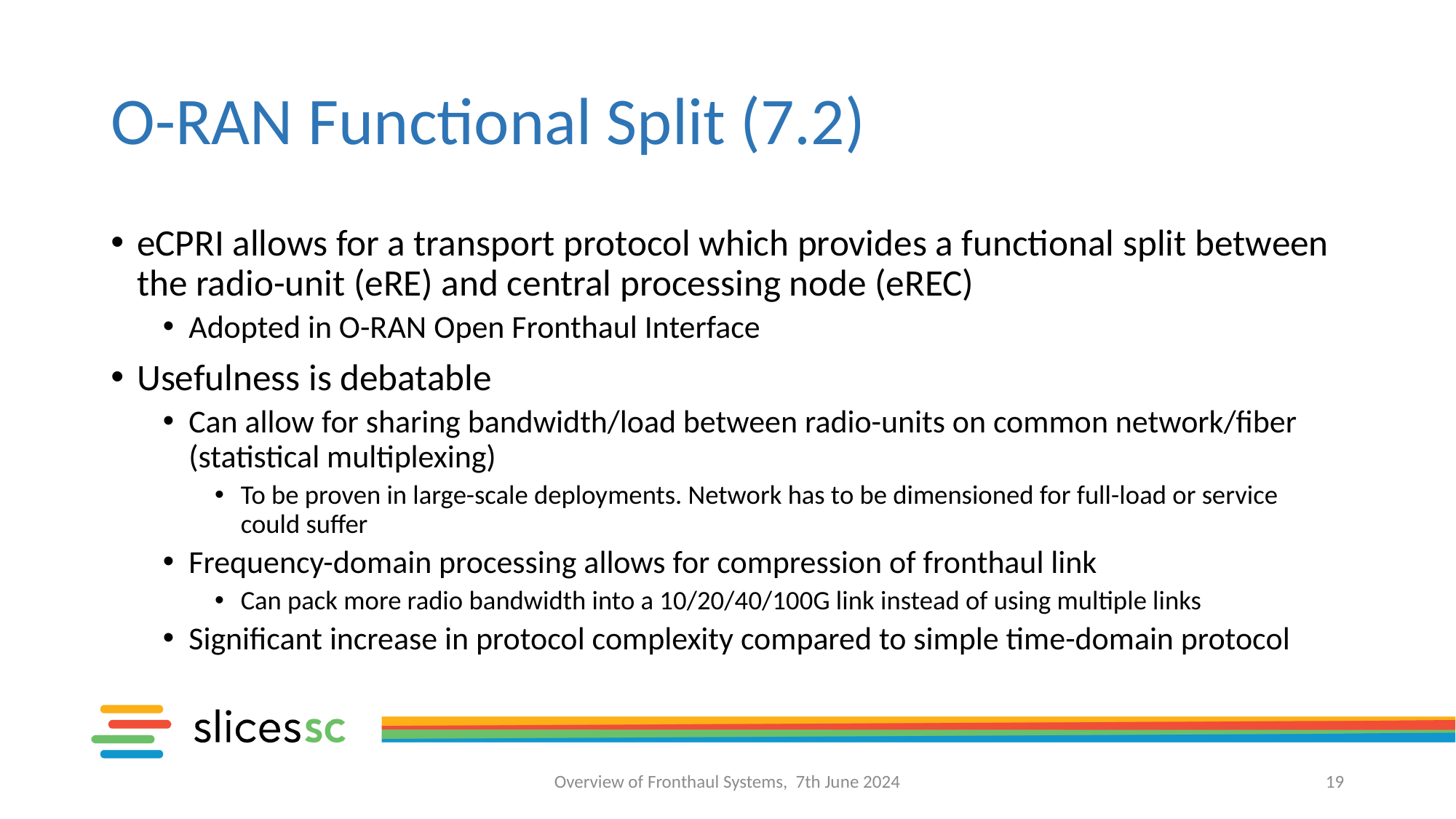

# O-RAN Functional Split (7.2)
eCPRI allows for a transport protocol which provides a functional split between the radio-unit (eRE) and central processing node (eREC)
Adopted in O-RAN Open Fronthaul Interface
Usefulness is debatable
Can allow for sharing bandwidth/load between radio-units on common network/fiber (statistical multiplexing)
To be proven in large-scale deployments. Network has to be dimensioned for full-load or service could suffer
Frequency-domain processing allows for compression of fronthaul link
Can pack more radio bandwidth into a 10/20/40/100G link instead of using multiple links
Significant increase in protocol complexity compared to simple time-domain protocol

Overview of Fronthaul Systems,  7th June 2024
19